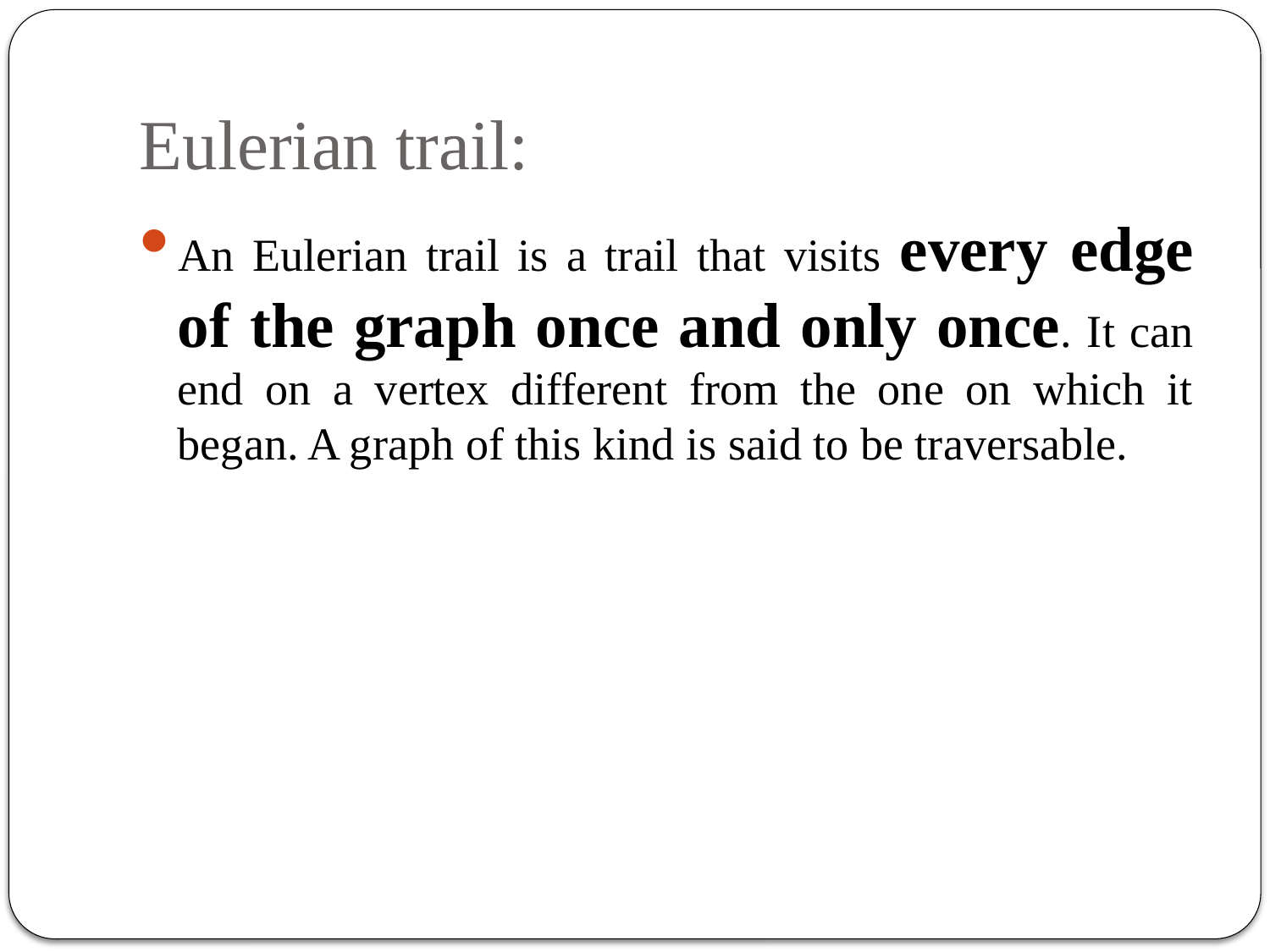

# Eulerian trail:
An Eulerian trail is a trail that visits every edge of the graph once and only once. It can end on a vertex different from the one on which it began. A graph of this kind is said to be traversable.